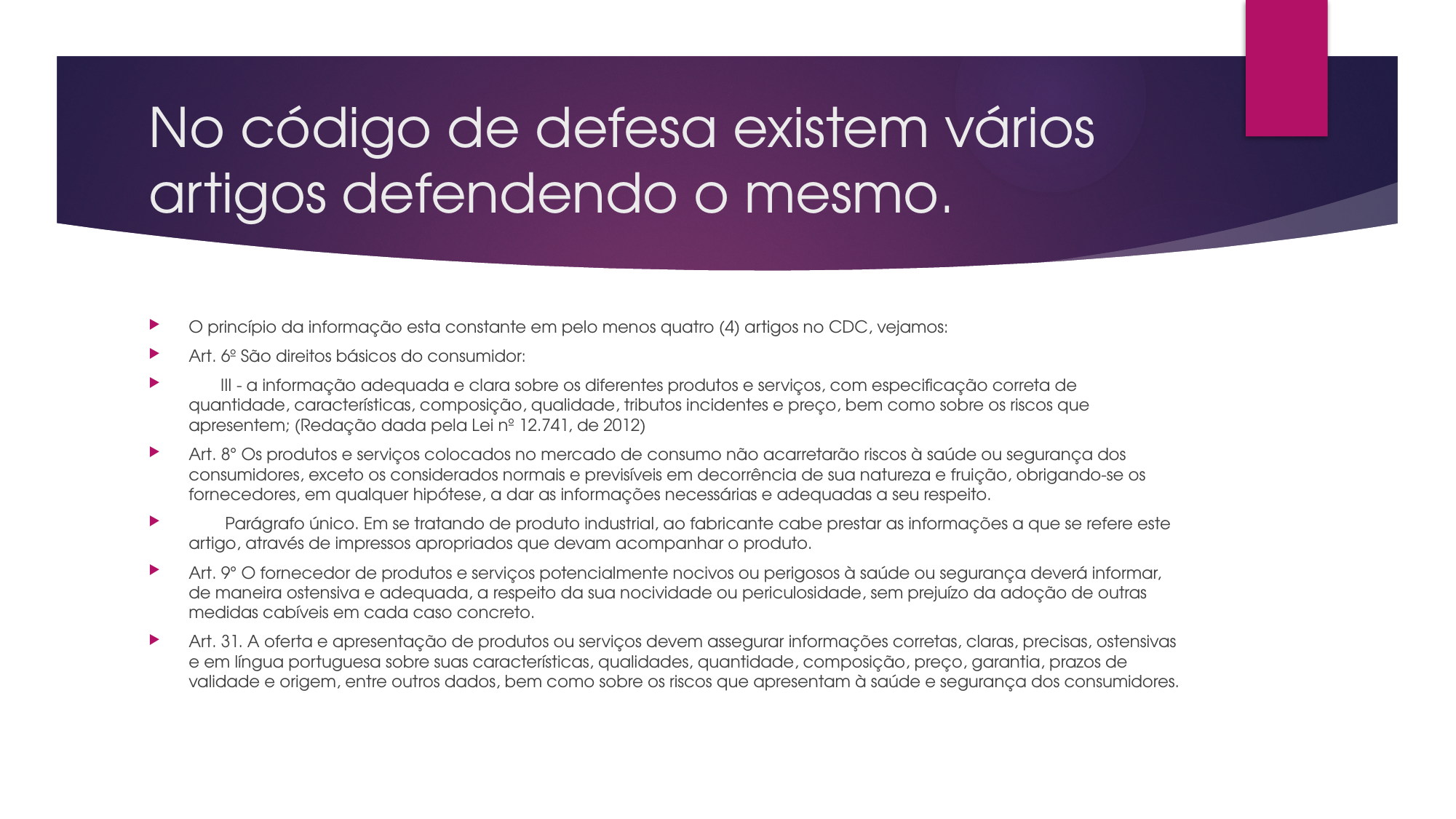

# No código de defesa existem vários artigos defendendo o mesmo.
O princípio da informação esta constante em pelo menos quatro (4) artigos no CDC, vejamos:
Art. 6º São direitos básicos do consumidor:
       III - a informação adequada e clara sobre os diferentes produtos e serviços, com especificação correta de quantidade, características, composição, qualidade, tributos incidentes e preço, bem como sobre os riscos que apresentem; (Redação dada pela Lei nº 12.741, de 2012)
Art. 8° Os produtos e serviços colocados no mercado de consumo não acarretarão riscos à saúde ou segurança dos consumidores, exceto os considerados normais e previsíveis em decorrência de sua natureza e fruição, obrigando-se os fornecedores, em qualquer hipótese, a dar as informações necessárias e adequadas a seu respeito.
        Parágrafo único. Em se tratando de produto industrial, ao fabricante cabe prestar as informações a que se refere este artigo, através de impressos apropriados que devam acompanhar o produto.
Art. 9° O fornecedor de produtos e serviços potencialmente nocivos ou perigosos à saúde ou segurança deverá informar, de maneira ostensiva e adequada, a respeito da sua nocividade ou periculosidade, sem prejuízo da adoção de outras medidas cabíveis em cada caso concreto.
Art. 31. A oferta e apresentação de produtos ou serviços devem assegurar informações corretas, claras, precisas, ostensivas e em língua portuguesa sobre suas características, qualidades, quantidade, composição, preço, garantia, prazos de validade e origem, entre outros dados, bem como sobre os riscos que apresentam à saúde e segurança dos consumidores.